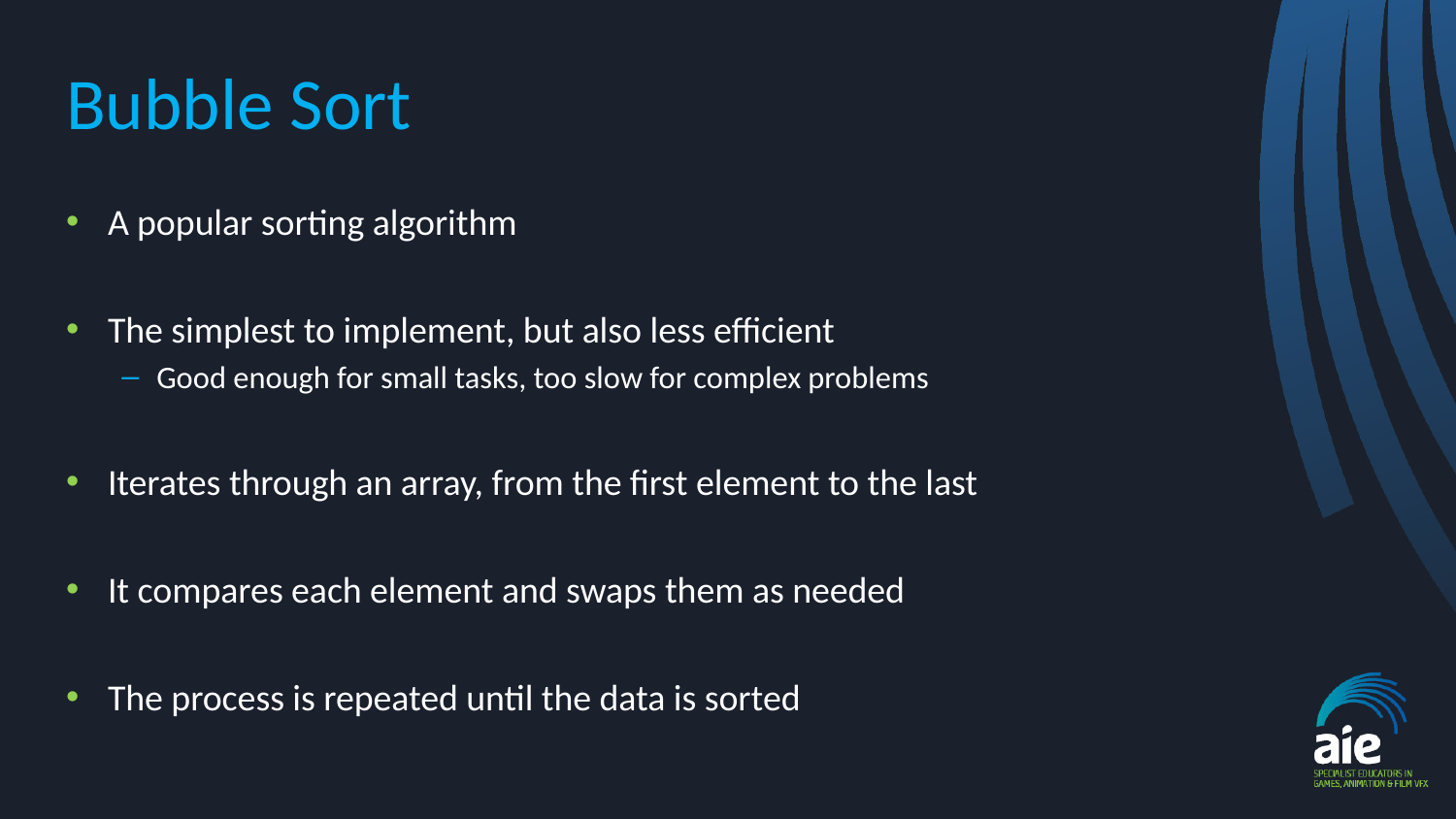

# Bubble Sort
A popular sorting algorithm

The simplest to implement, but also less efficient
Good enough for small tasks, too slow for complex problems

Iterates through an array, from the first element to the last

It compares each element and swaps them as needed

The process is repeated until the data is sorted